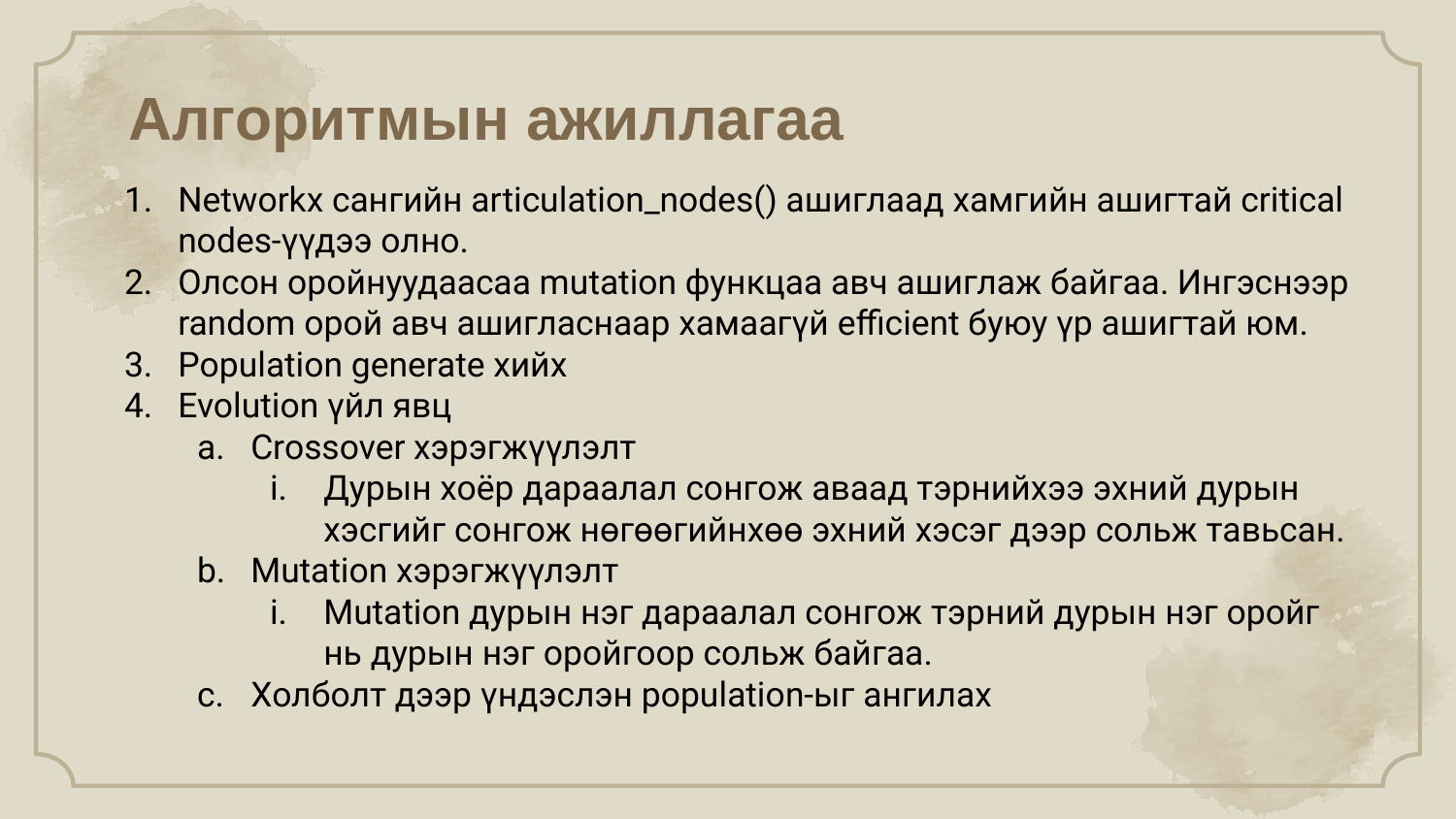

# Алгоритмын ажиллагаа
Networkx сангийн articulation_nodes() ашиглаад хамгийн ашигтай critical nodes-үүдээ олно.
Олсон оройнуудаасаа mutation функцаа авч ашиглаж байгаа. Ингэснээр random орой авч ашигласнаар хамаагүй efficient буюу үр ашигтай юм.
Population generate хийх
Evolution үйл явц
Crossover хэрэгжүүлэлт
Дурын хоёр дараалал сонгож аваад тэрнийхээ эхний дурын хэсгийг сонгож нөгөөгийнхөө эхний хэсэг дээр сольж тавьсан.
Mutation хэрэгжүүлэлт
Mutation дурын нэг дараалал сонгож тэрний дурын нэг оройг нь дурын нэг оройгоор сольж байгаа.
Холболт дээр үндэслэн population-ыг ангилах